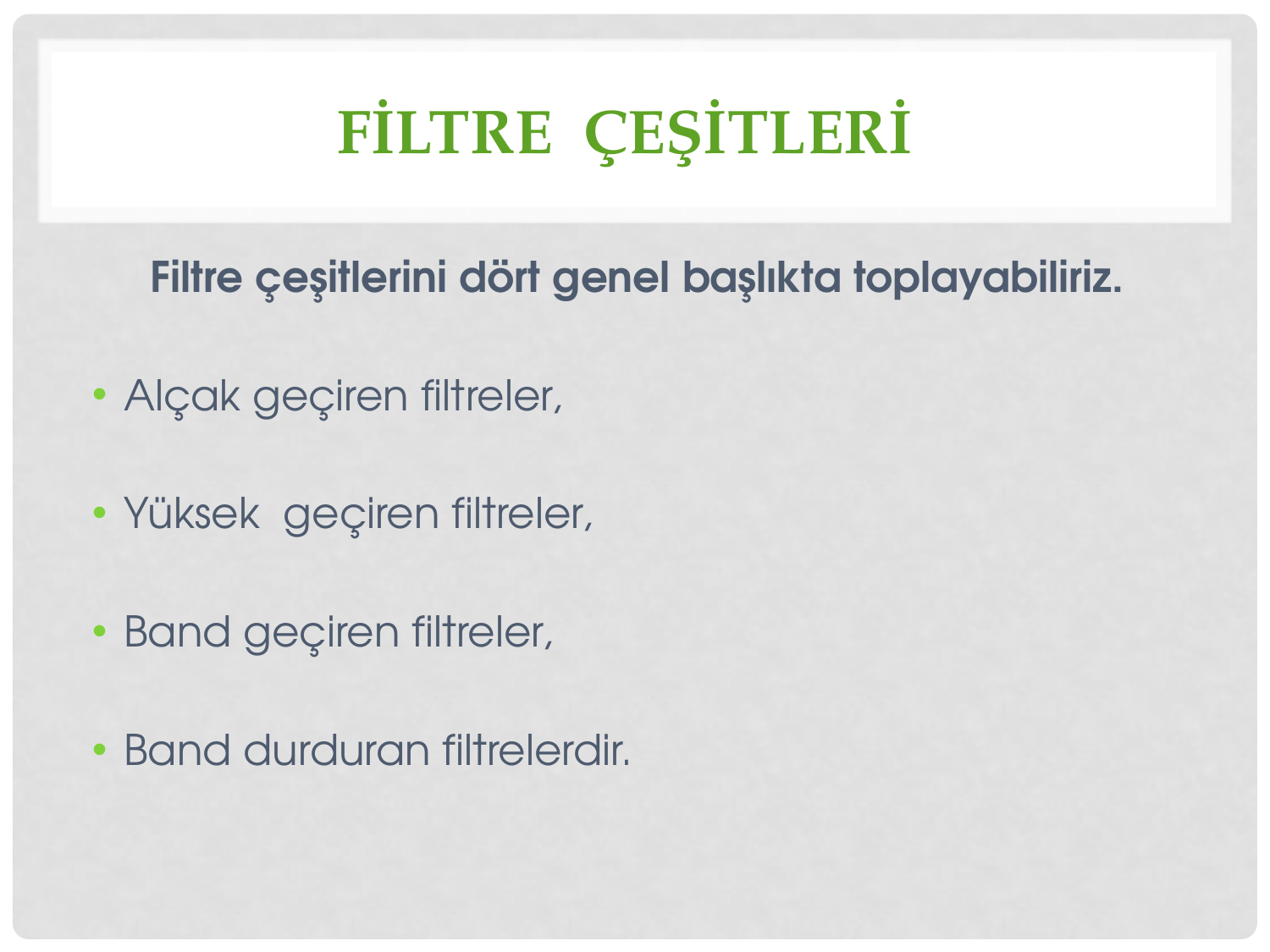

# Fİltre  Çeşİtlerİ
Filtre çeşitlerini dört genel başlıkta toplayabiliriz.

Alçak geçiren filtreler,

Yüksek  geçiren filtreler,

Band geçiren filtreler,

Band durduran filtrelerdir.